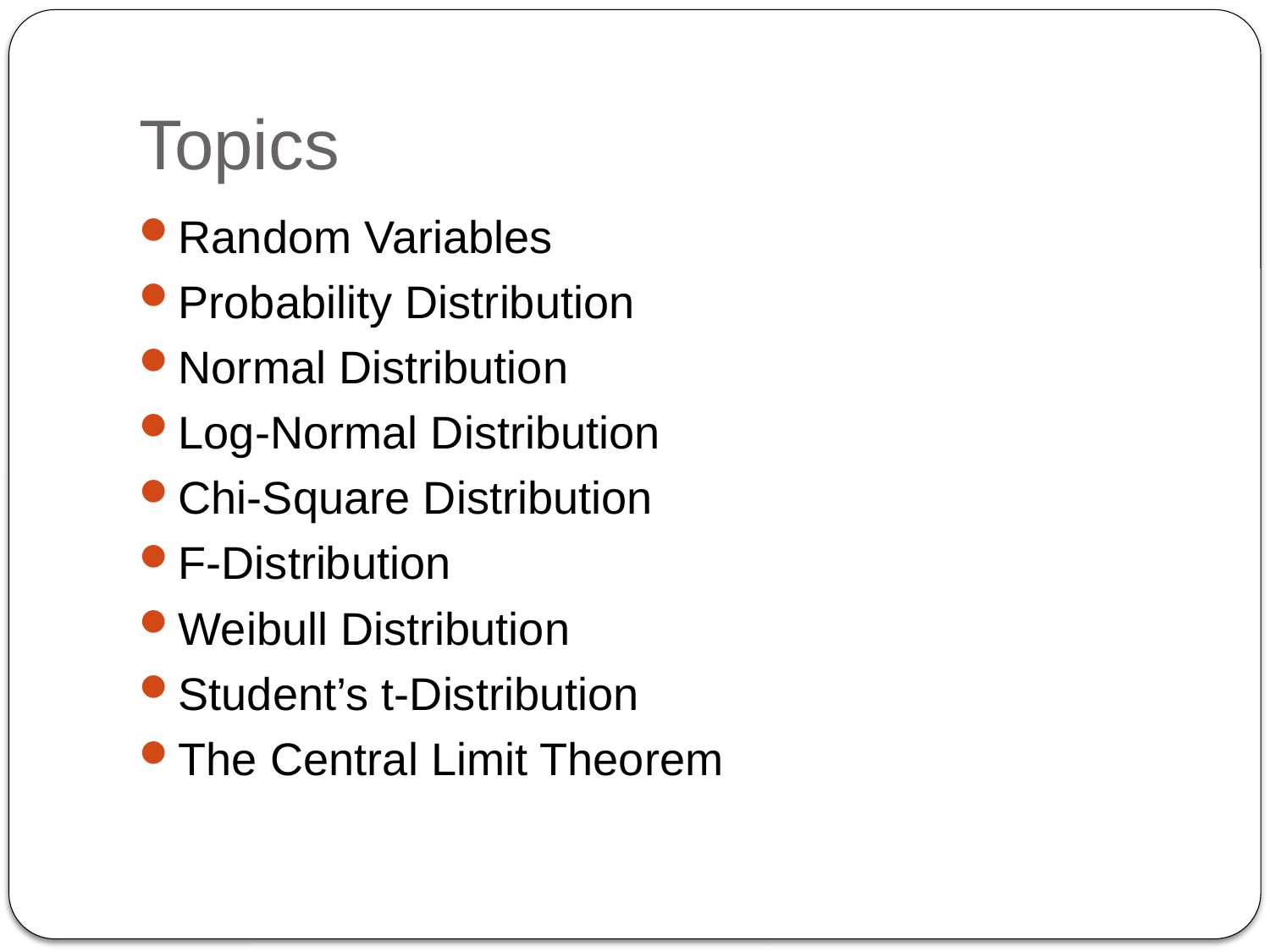

# Topics
Random Variables
Probability Distribution
Normal Distribution
Log-Normal Distribution
Chi-Square Distribution
F-Distribution
Weibull Distribution
Student’s t-Distribution
The Central Limit Theorem